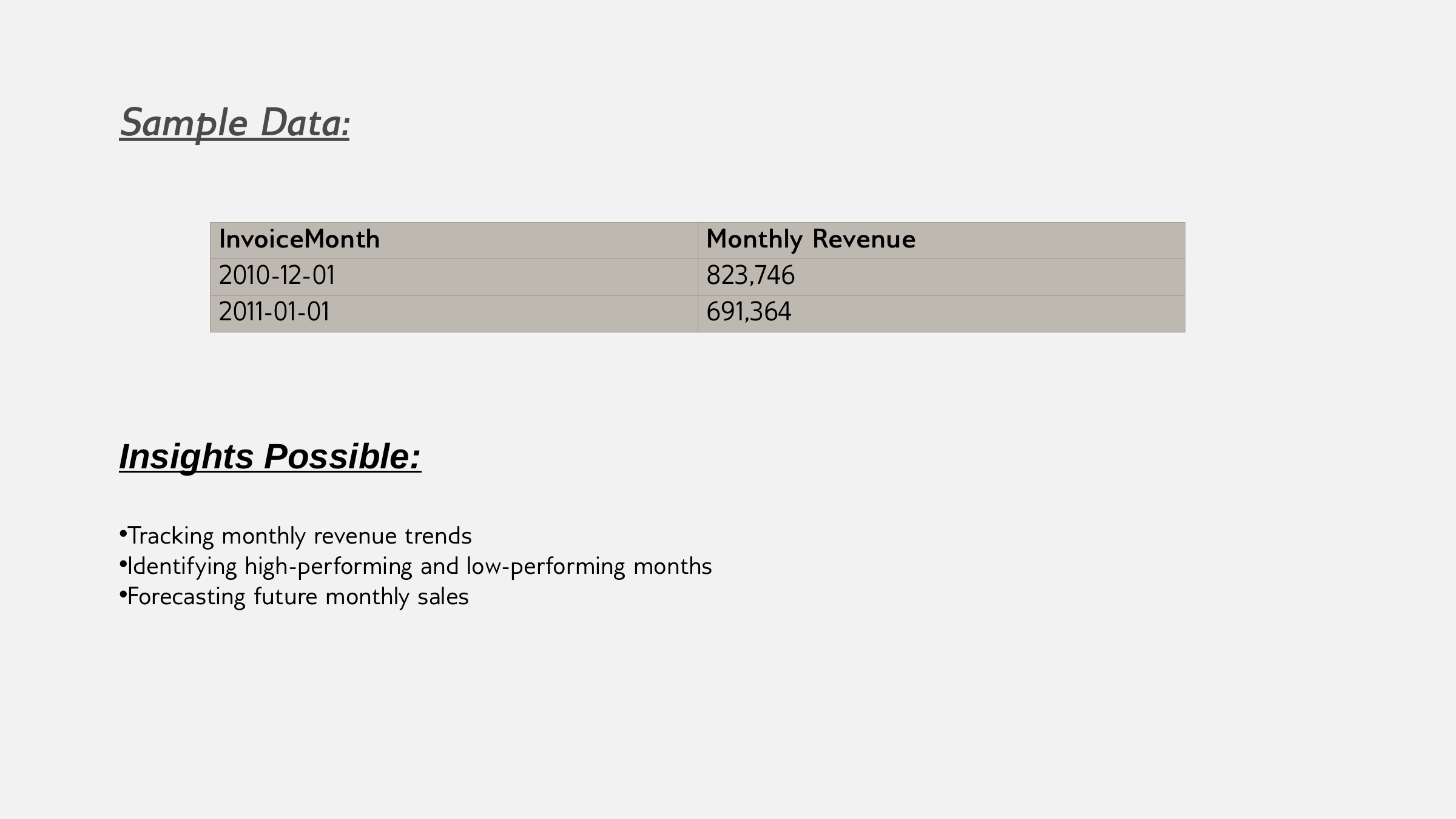

Sample Data:
| InvoiceMonth | Monthly Revenue |
| --- | --- |
| 2010-12-01 | 823,746 |
| 2011-01-01 | 691,364 |
Insights Possible:

Tracking monthly revenue trends
Identifying high-performing and low-performing months
Forecasting future monthly sales